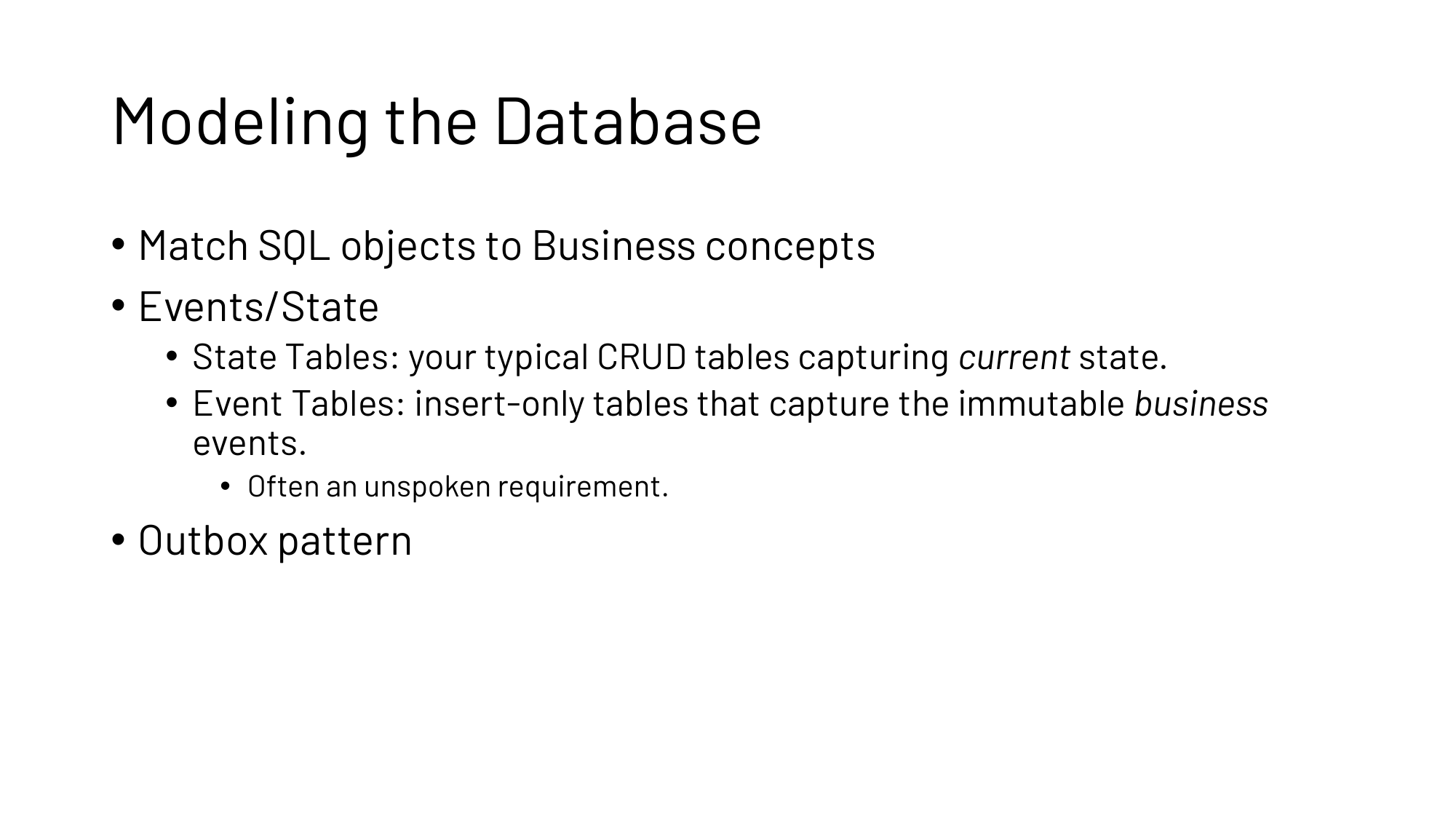

# Modeling the Database
Match SQL objects to Business concepts
Events/State
State Tables: your typical CRUD tables capturing current state.
Event Tables: insert-only tables that capture the immutable business events.
Often an unspoken requirement.
Outbox pattern